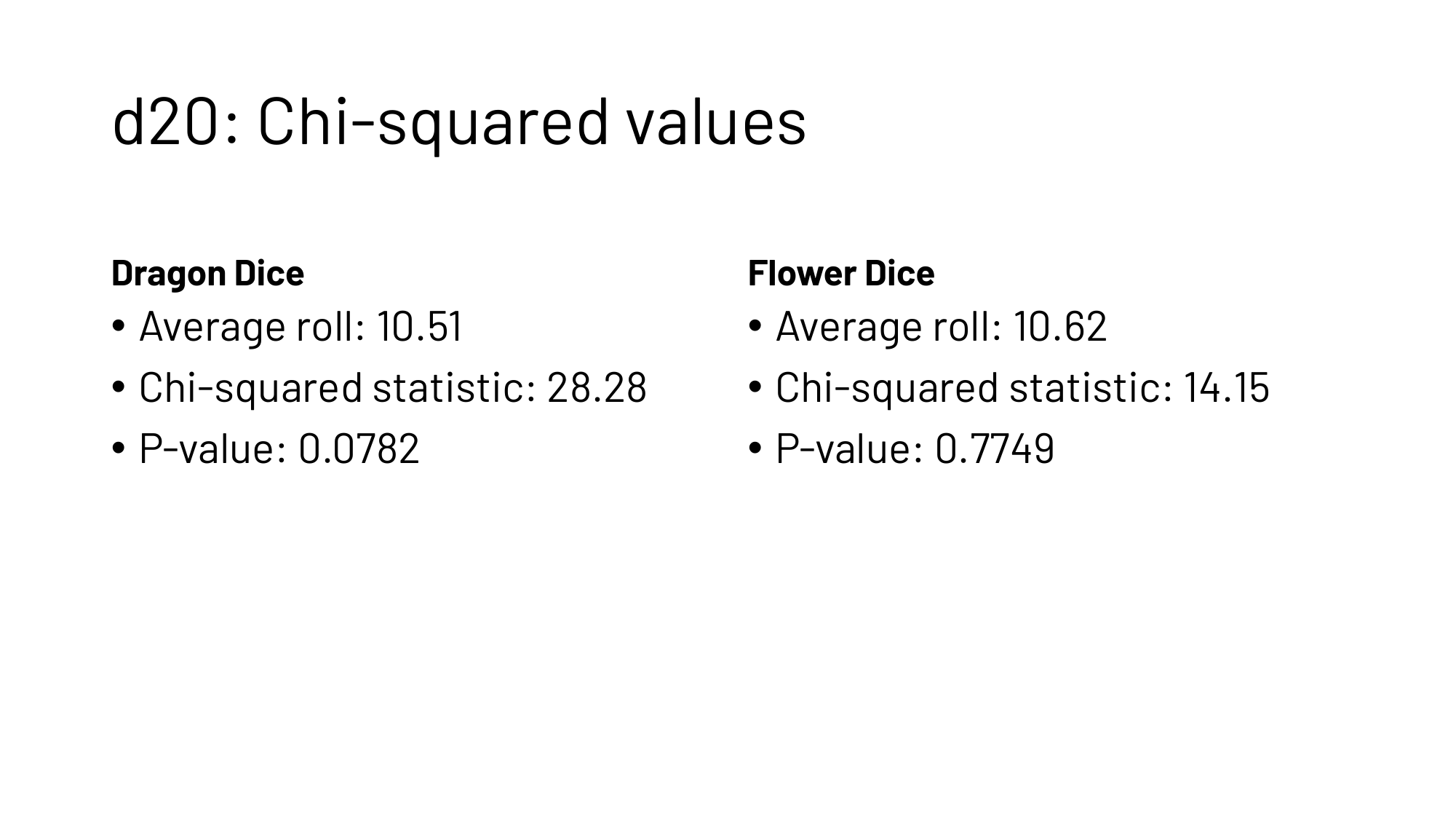

# d20: Chi-squared values
Dragon Dice
Flower Dice
Average roll: 10.51
Chi-squared statistic: 28.28
P-value: 0.0782
Average roll: 10.62
Chi-squared statistic: 14.15
P-value: 0.7749